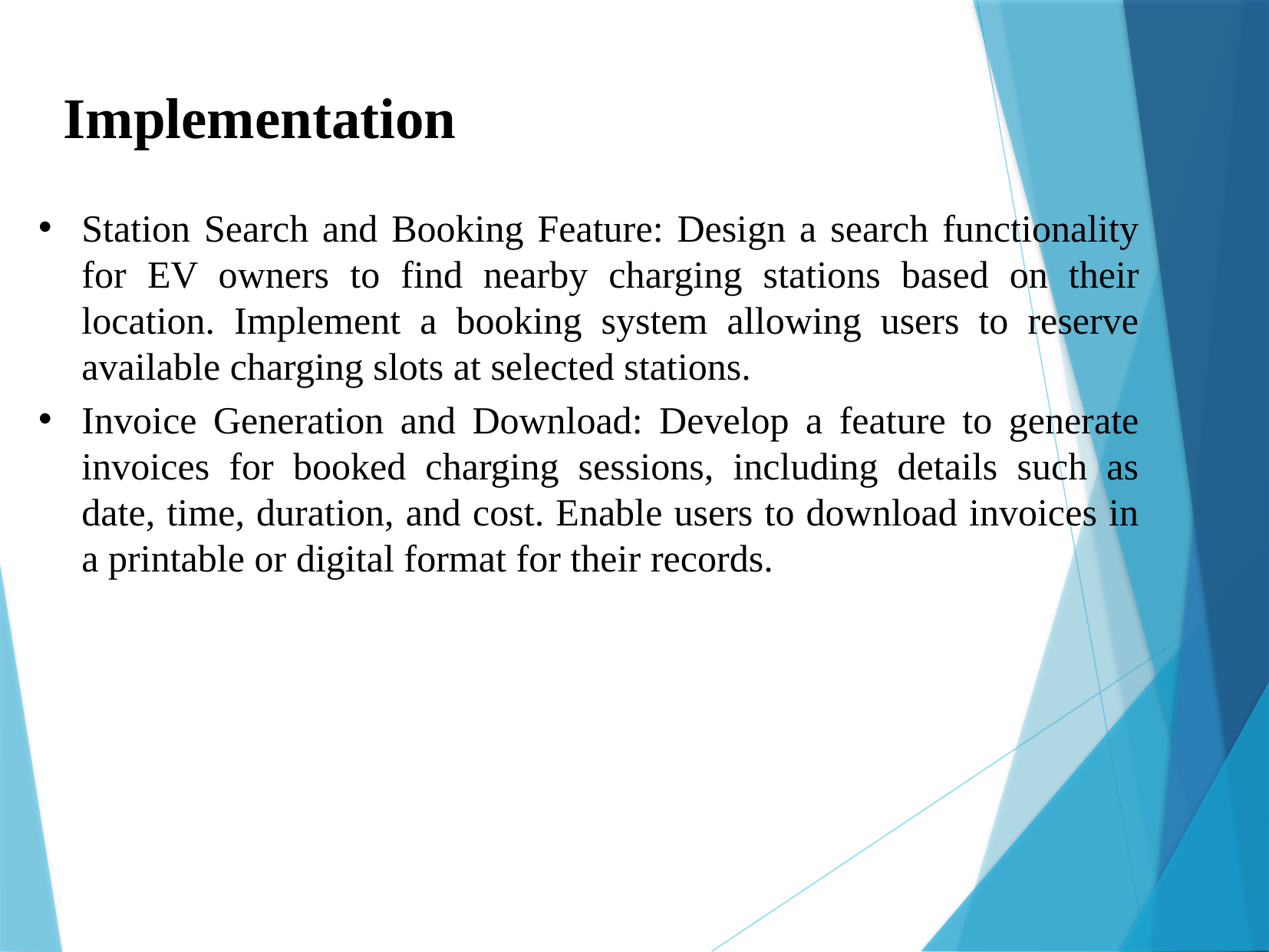

Implementation
Station Search and Booking Feature: Design a search functionality for EV owners to find nearby charging stations based on their location. Implement a booking system allowing users to reserve available charging slots at selected stations.
Invoice Generation and Download: Develop a feature to generate invoices for booked charging sessions, including details such as date, time, duration, and cost. Enable users to download invoices in a printable or digital format for their records.